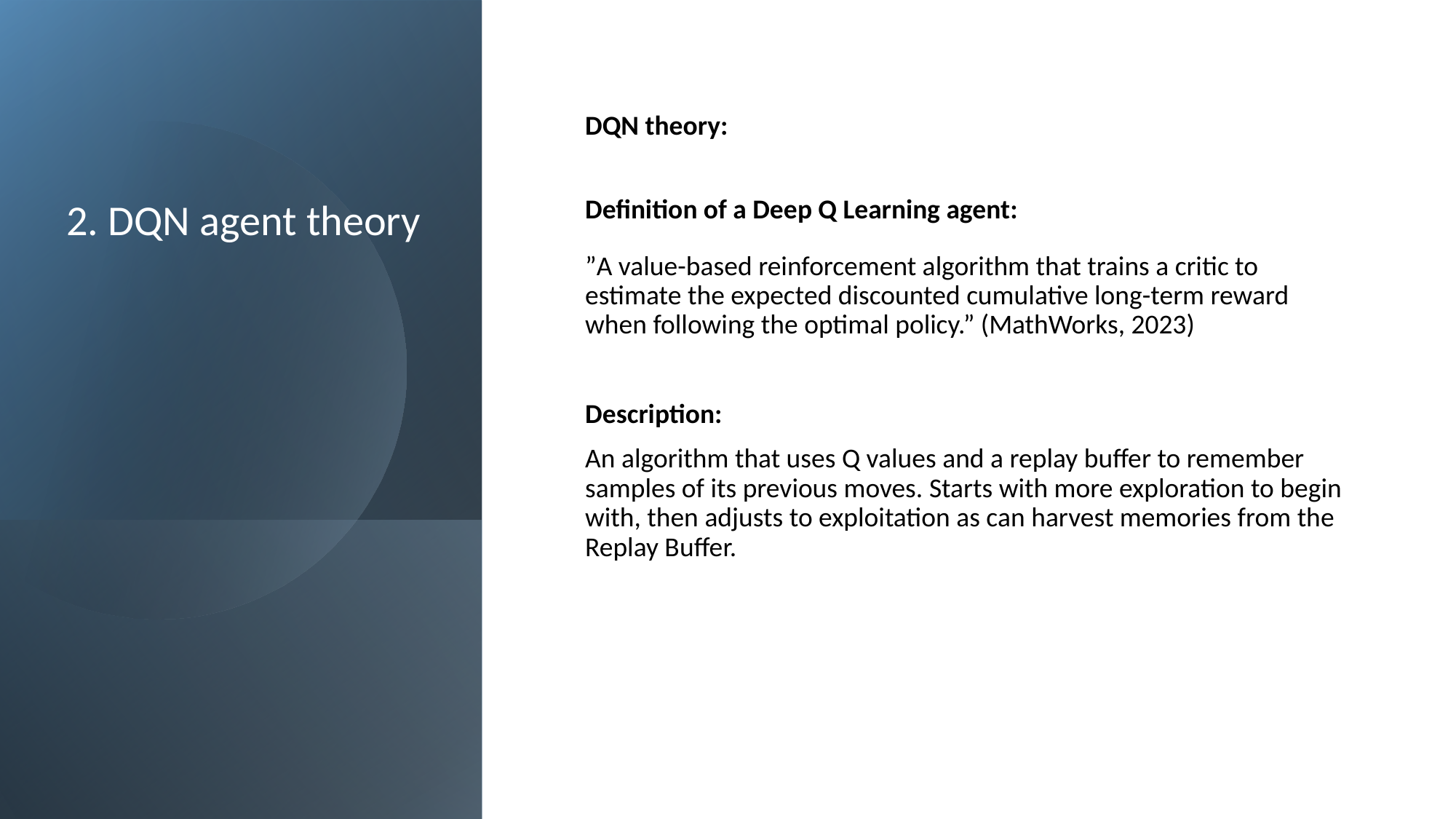

# 2. DQN agent theory
DQN theory:

Definition of a Deep Q Learning agent:
”A value-based reinforcement algorithm that trains a critic to estimate the expected discounted cumulative long-term reward when following the optimal policy.” (MathWorks, 2023)

Description:
An algorithm that uses Q values and a replay buffer to remember samples of its previous moves. Starts with more exploration to begin with, then adjusts to exploitation as can harvest memories from the Replay Buffer.